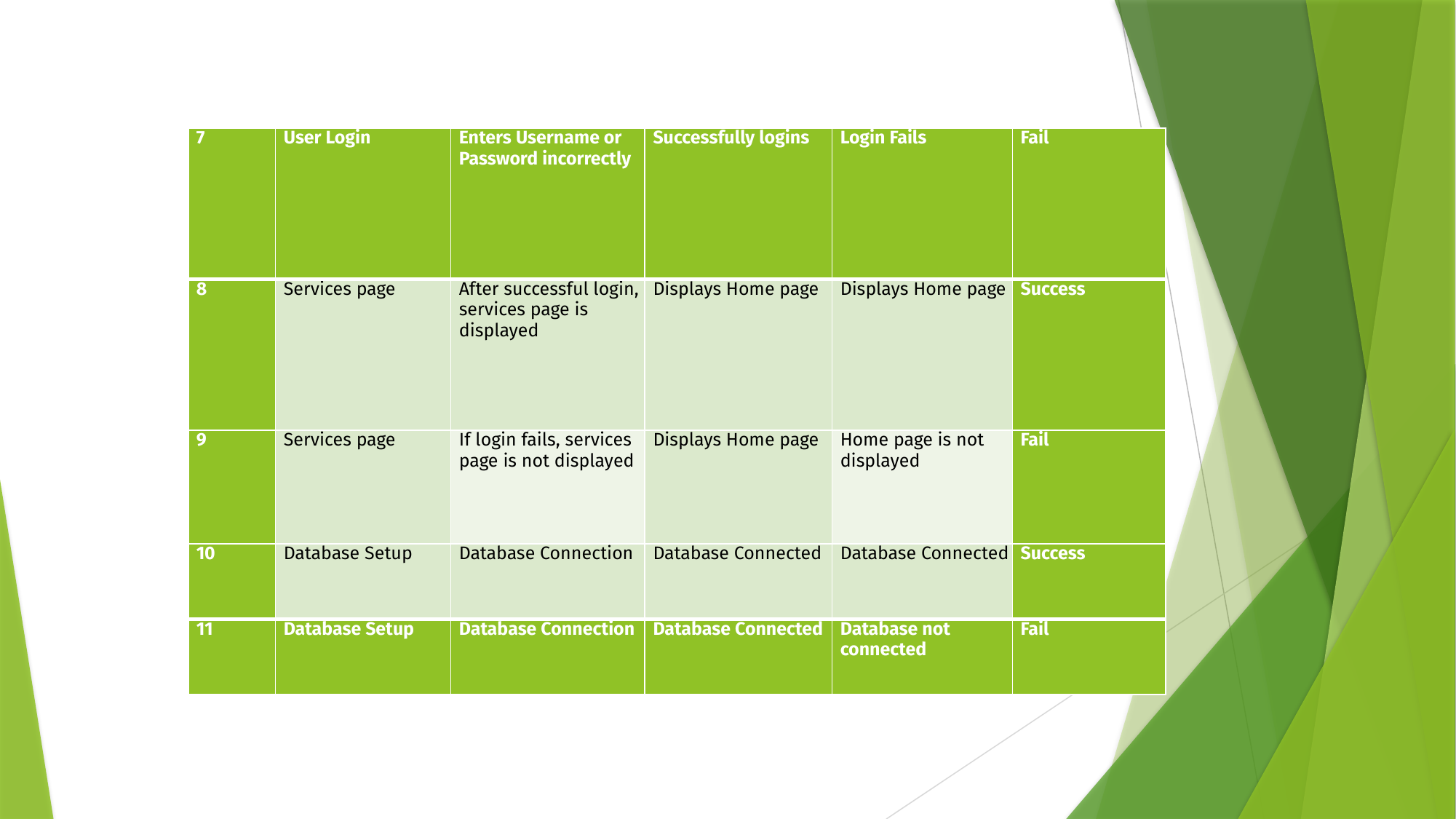

| 7 | User Login | Enters Username or Password incorrectly | Successfully logins | Login Fails | Fail |
| --- | --- | --- | --- | --- | --- |
| 8 | Services page | After successful login, services page is displayed | Displays Home page | Displays Home page | Success |
| 9 | Services page | If login fails, services page is not displayed | Displays Home page | Home page is not displayed | Fail |
| 10 | Database Setup | Database Connection | Database Connected | Database Connected | Success |
| 11 | Database Setup | Database Connection | Database Connected | Database not connected | Fail |